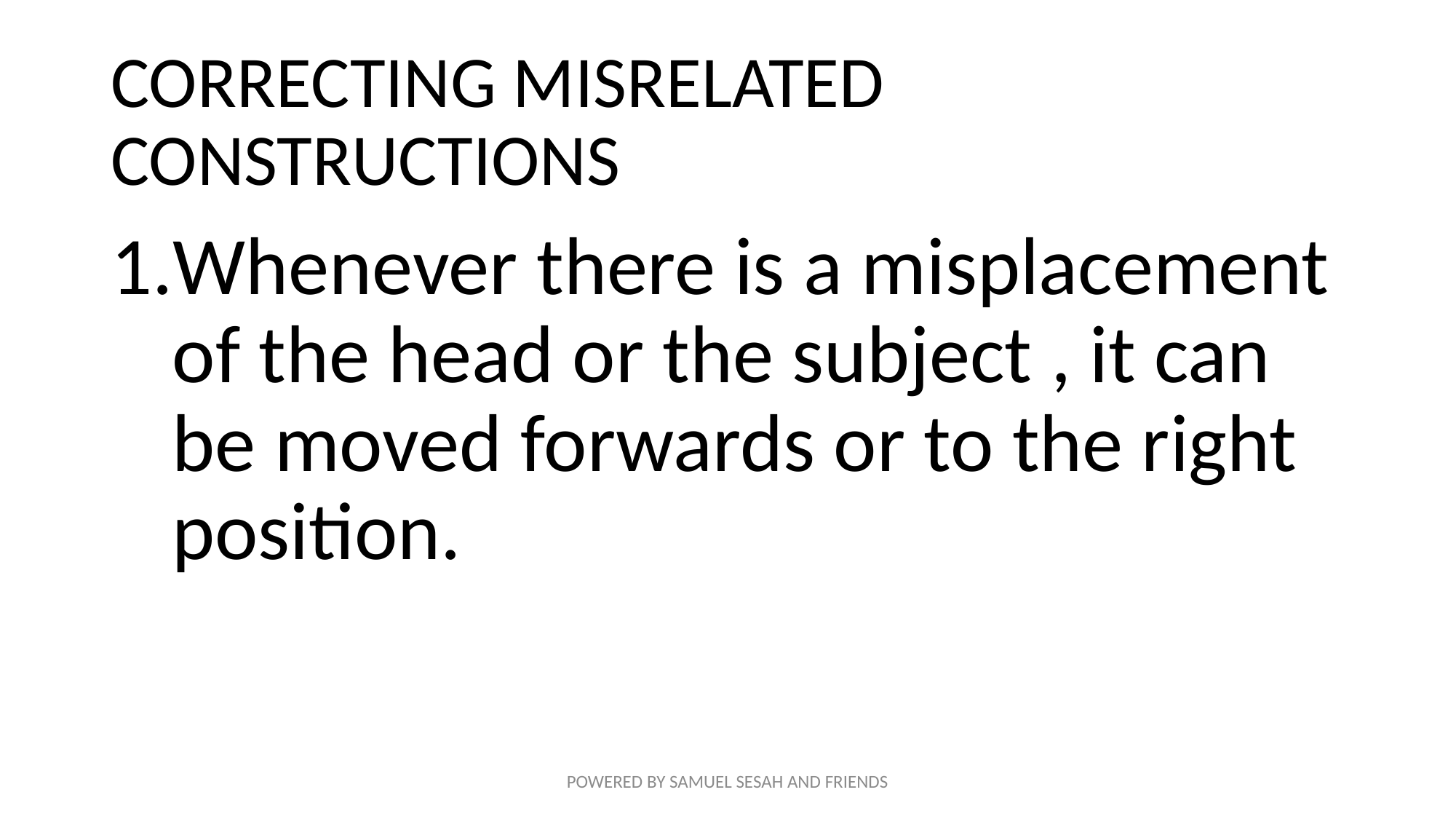

# CORRECTING MISRELATED CONSTRUCTIONS
Whenever there is a misplacement of the head or the subject , it can be moved forwards or to the right position.

POWERED BY SAMUEL SESAH AND FRIENDS